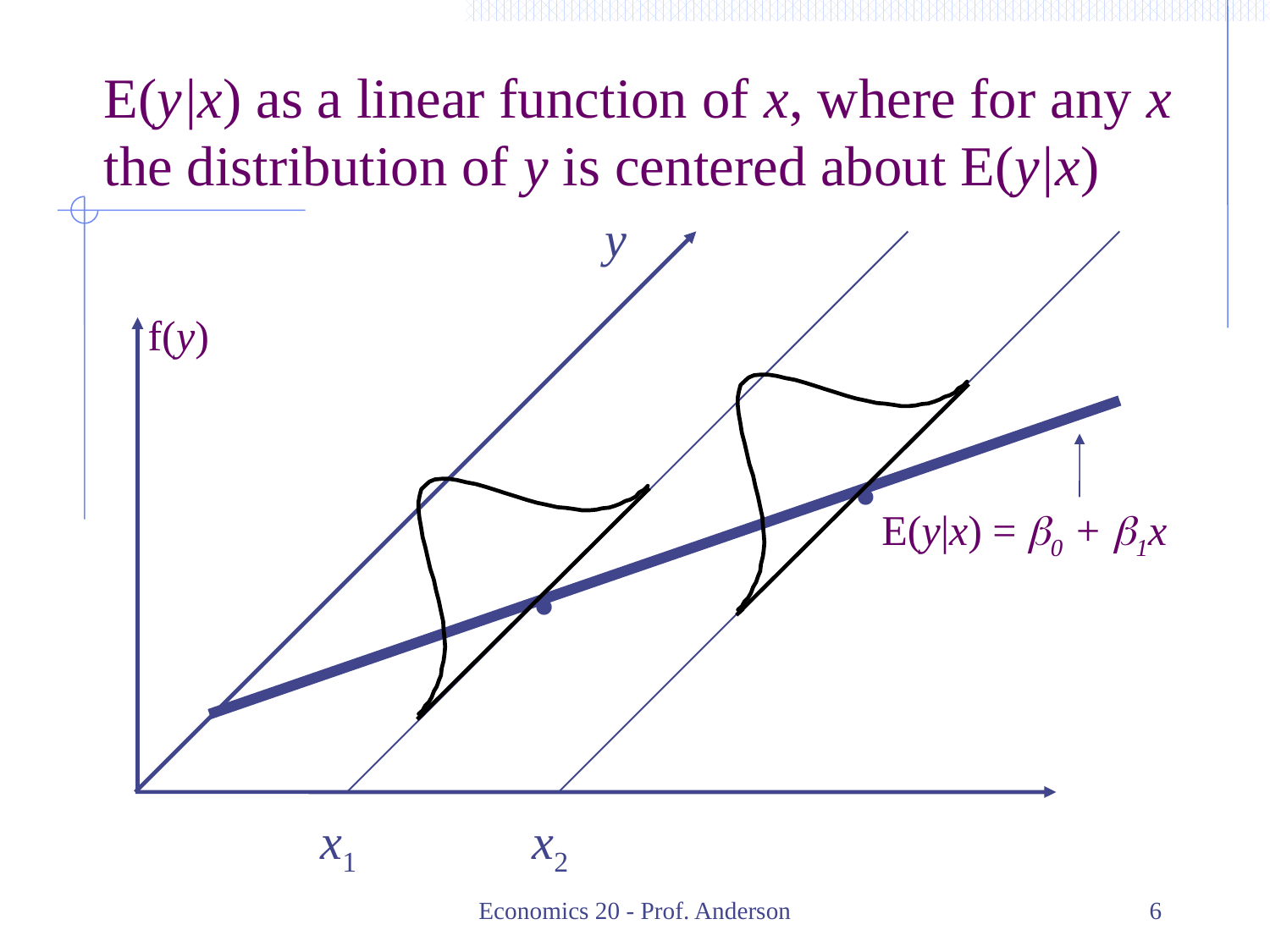

E(y|x) as a linear function of x, where for any x
the distribution of y is centered about E(y|x)
y

f(y)

.

E(y|x) = β0 + β1x
.

x1
x2
Economics 20 - Prof. Anderson
6